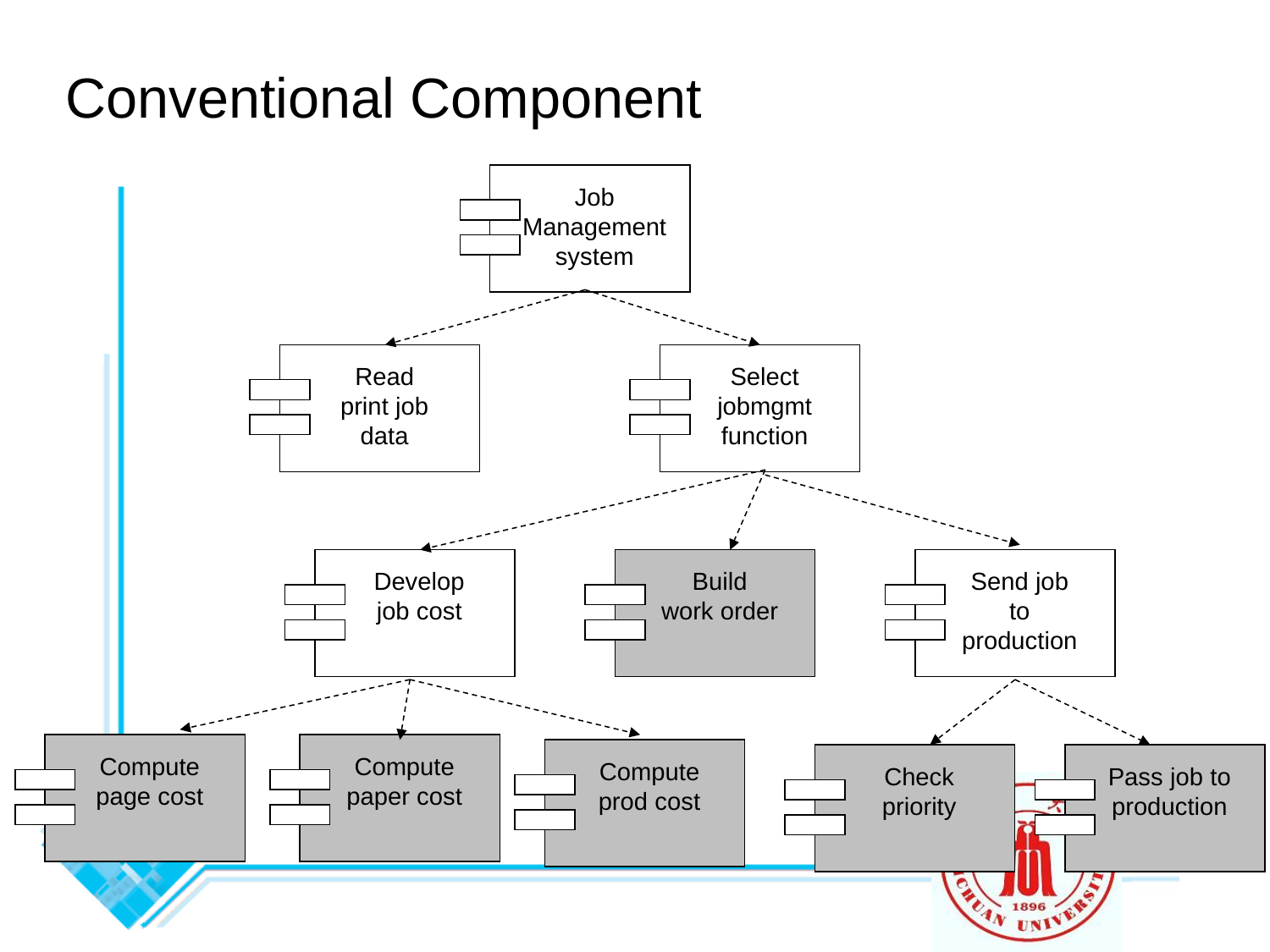

Conventional Component

Job
Management
system

Read
print job
data
Select
jobmgmt
function

Develop
job cost

Build
work order

Send job
to
production

Compute
page cost

Compute
paper cost

Compute
prod cost

Check
priority

Pass job to
production

8
© 2010 Sichuan University All rights reserved.  |  Confidential
8